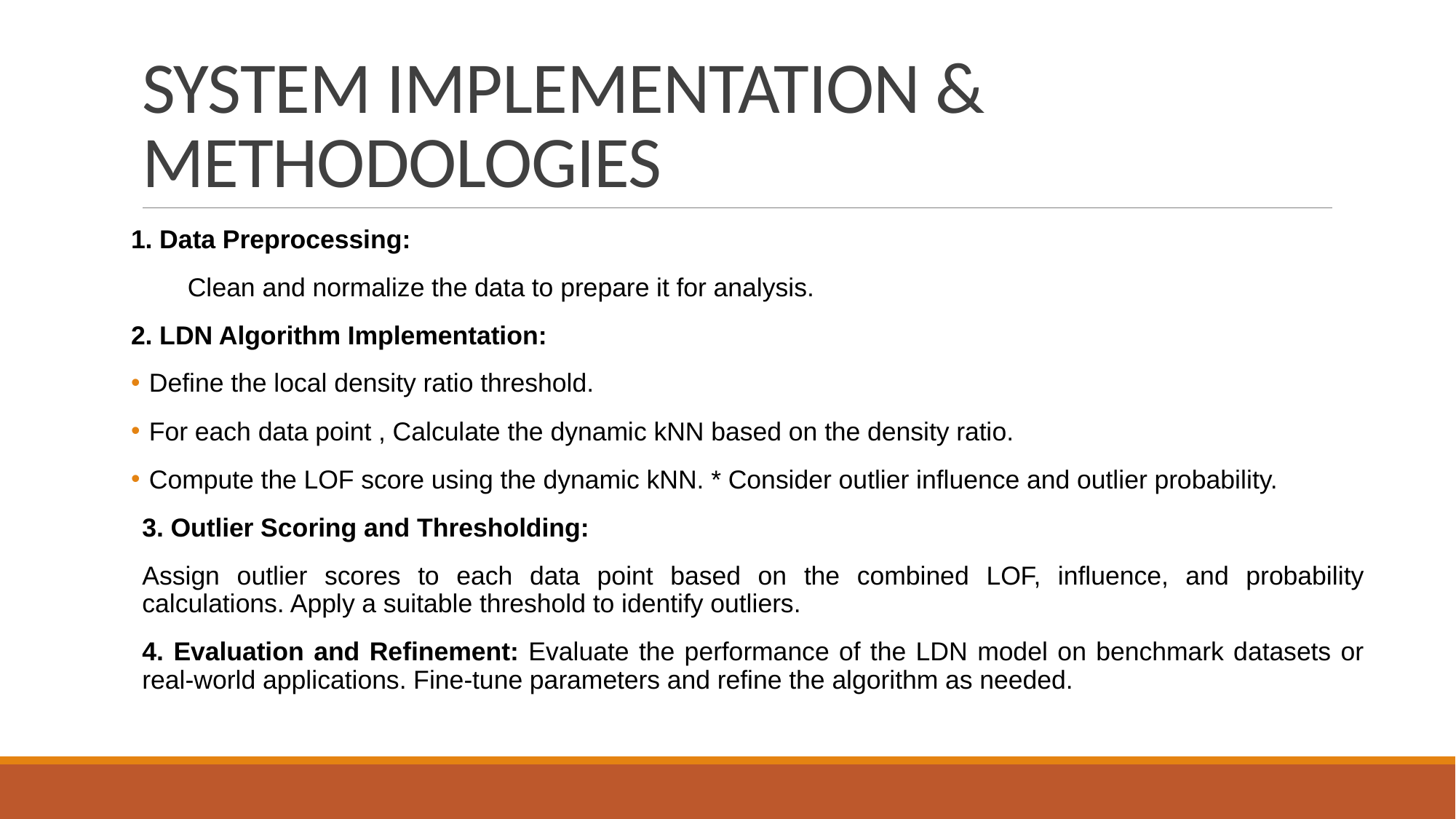

# SYSTEM IMPLEMENTATION & METHODOLOGIES
1. Data Preprocessing:
        Clean and normalize the data to prepare it for analysis.
2. LDN Algorithm Implementation:
 Define the local density ratio threshold.
 For each data point , Calculate the dynamic kNN based on the density ratio.
 Compute the LOF score using the dynamic kNN. * Consider outlier influence and outlier probability.
3. Outlier Scoring and Thresholding:
Assign outlier scores to each data point based on the combined LOF, influence, and probability calculations. Apply a suitable threshold to identify outliers.
4. Evaluation and Refinement: Evaluate the performance of the LDN model on benchmark datasets or real-world applications. Fine-tune parameters and refine the algorithm as needed.